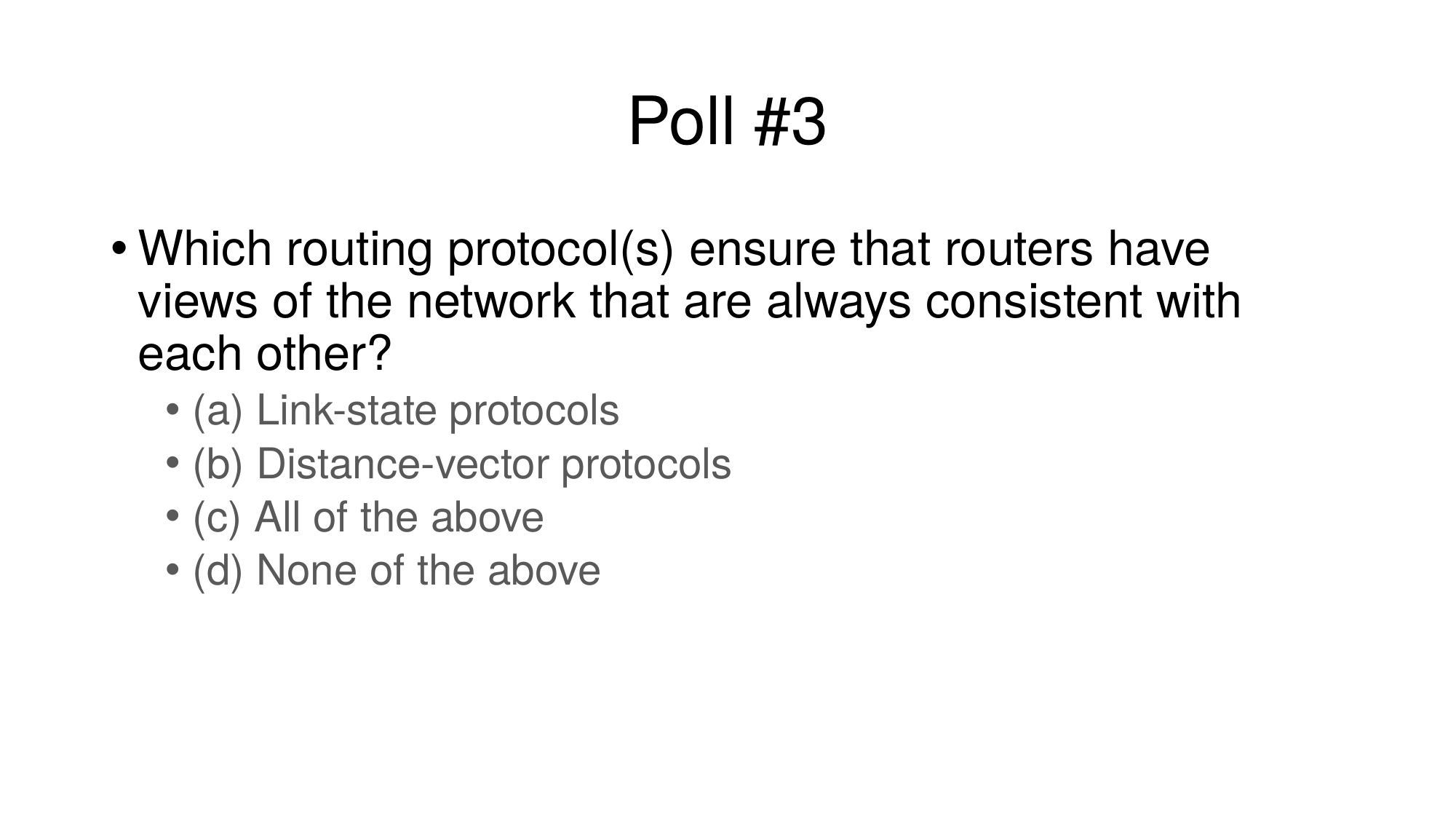

# Poll #3
Which routing protocol(s) ensure that routers have views of the network that are always consistent with each other?
(a) Link-state protocols
(b) Distance-vector protocols
(c) All of the above
(d) None of the above